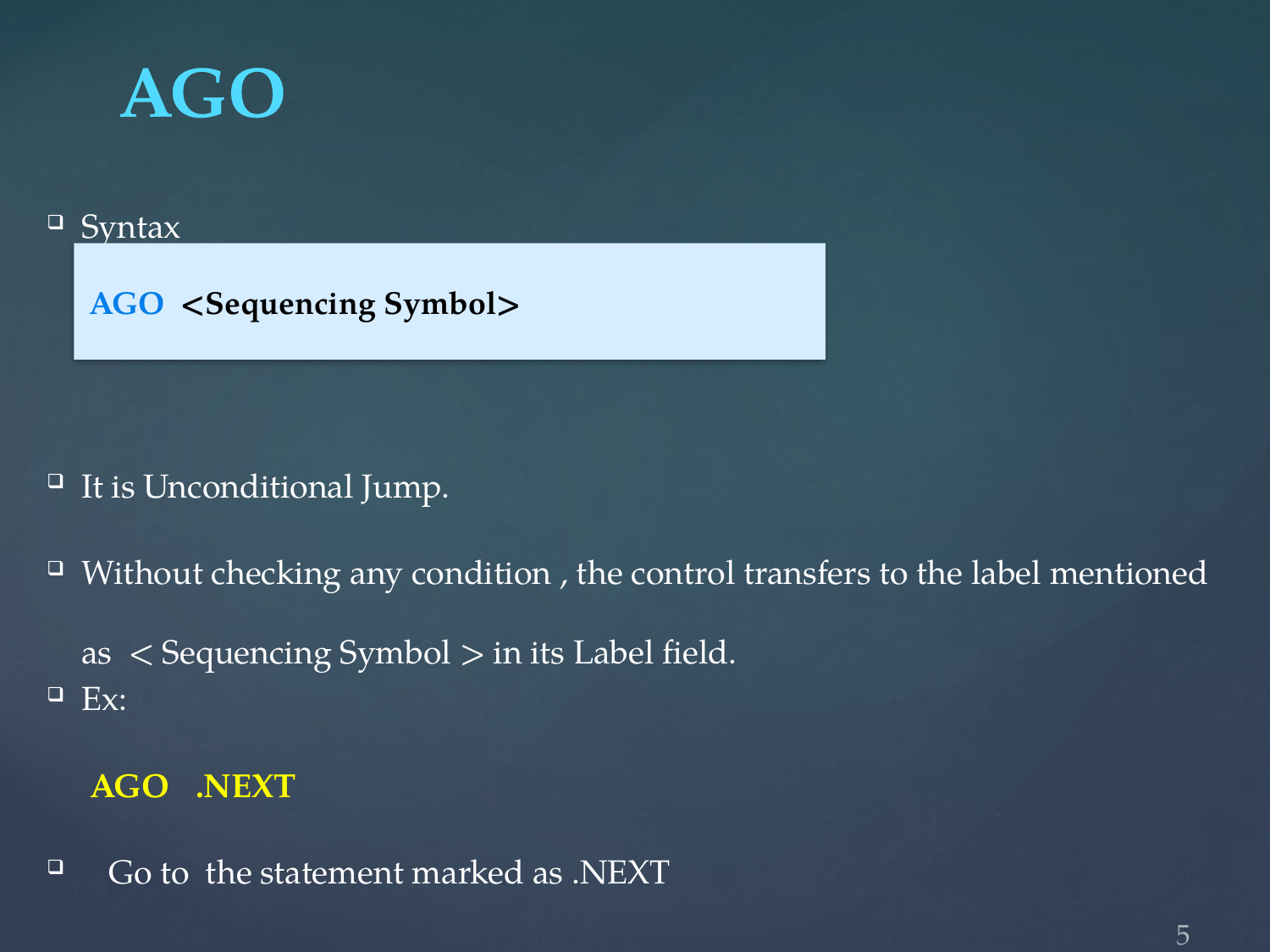

AGO
Syntax

It is Unconditional Jump.
Without checking any condition , the control transfers to the label mentioned as  < Sequencing Symbol > in its Label field.
Ex:
	 AGO	.NEXT
Go to  the statement marked as .NEXT

AGO  <Sequencing Symbol>
5